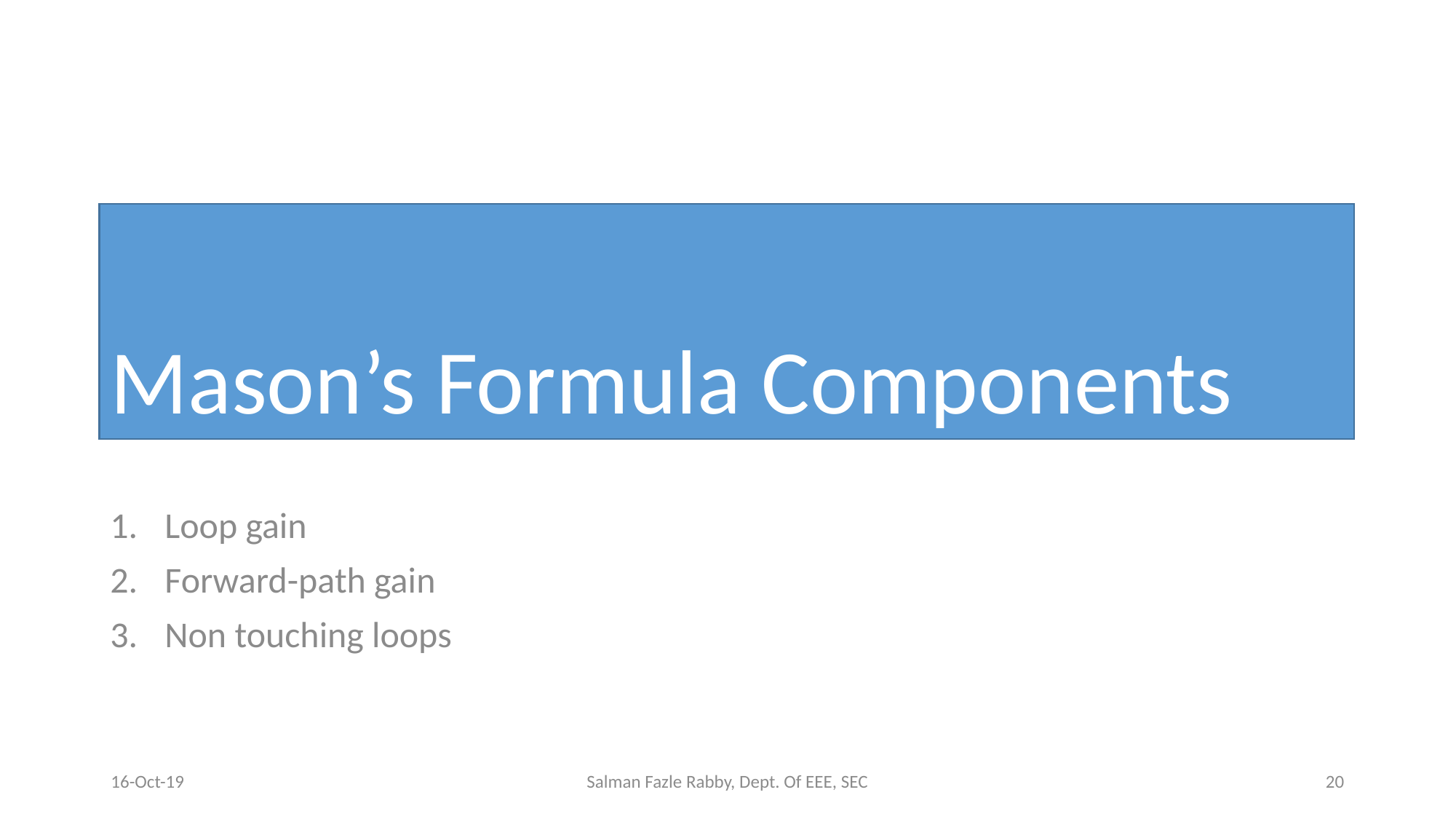

# Mason’s Formula Components
Loop gain
Forward-path gain
Non touching loops

16-Oct-19
Salman Fazle Rabby, Dept. Of EEE, SEC
20